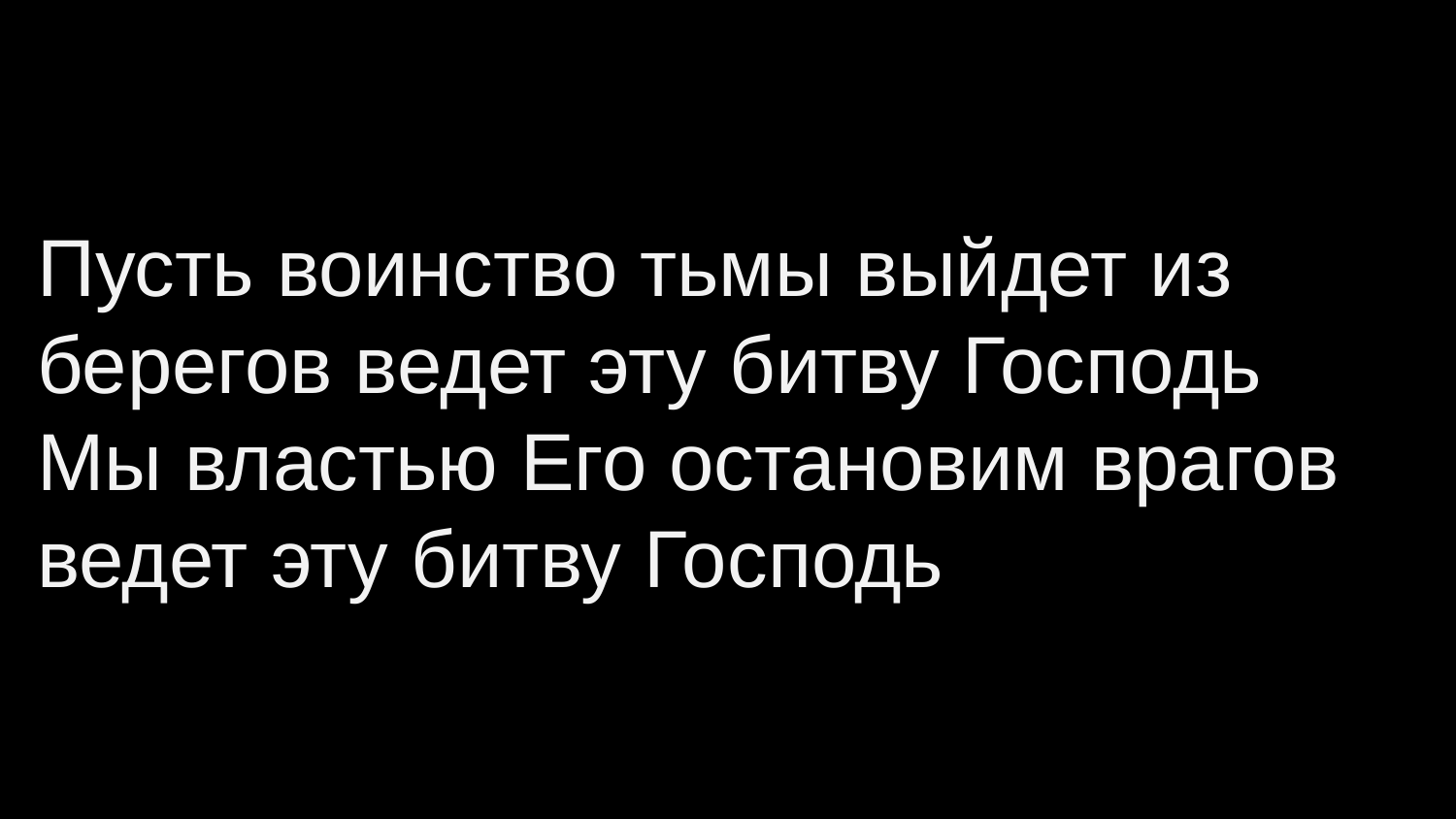

Пусть воинство тьмы выйдет из берегов ведет эту битву Господь
Мы властью Его остановим врагов ведет эту битву Господь